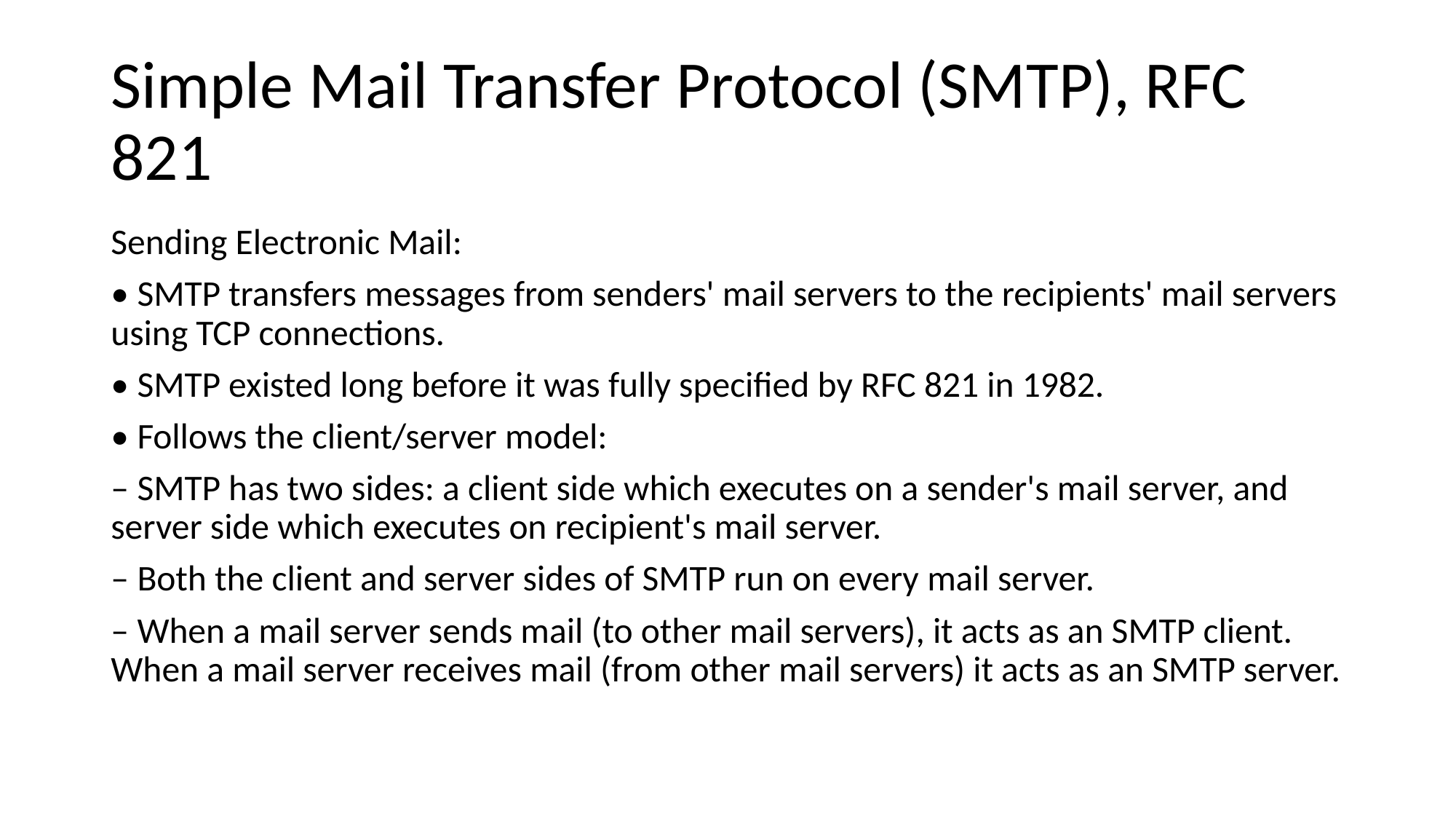

# Simple Mail Transfer Protocol (SMTP), RFC 821
Sending Electronic Mail:
• SMTP transfers messages from senders' mail servers to the recipients' mail servers using TCP connections.
• SMTP existed long before it was fully specified by RFC 821 in 1982.
• Follows the client/server model:
– SMTP has two sides: a client side which executes on a sender's mail server, and server side which executes on recipient's mail server.
– Both the client and server sides of SMTP run on every mail server.
– When a mail server sends mail (to other mail servers), it acts as an SMTP client. When a mail server receives mail (from other mail servers) it acts as an SMTP server.